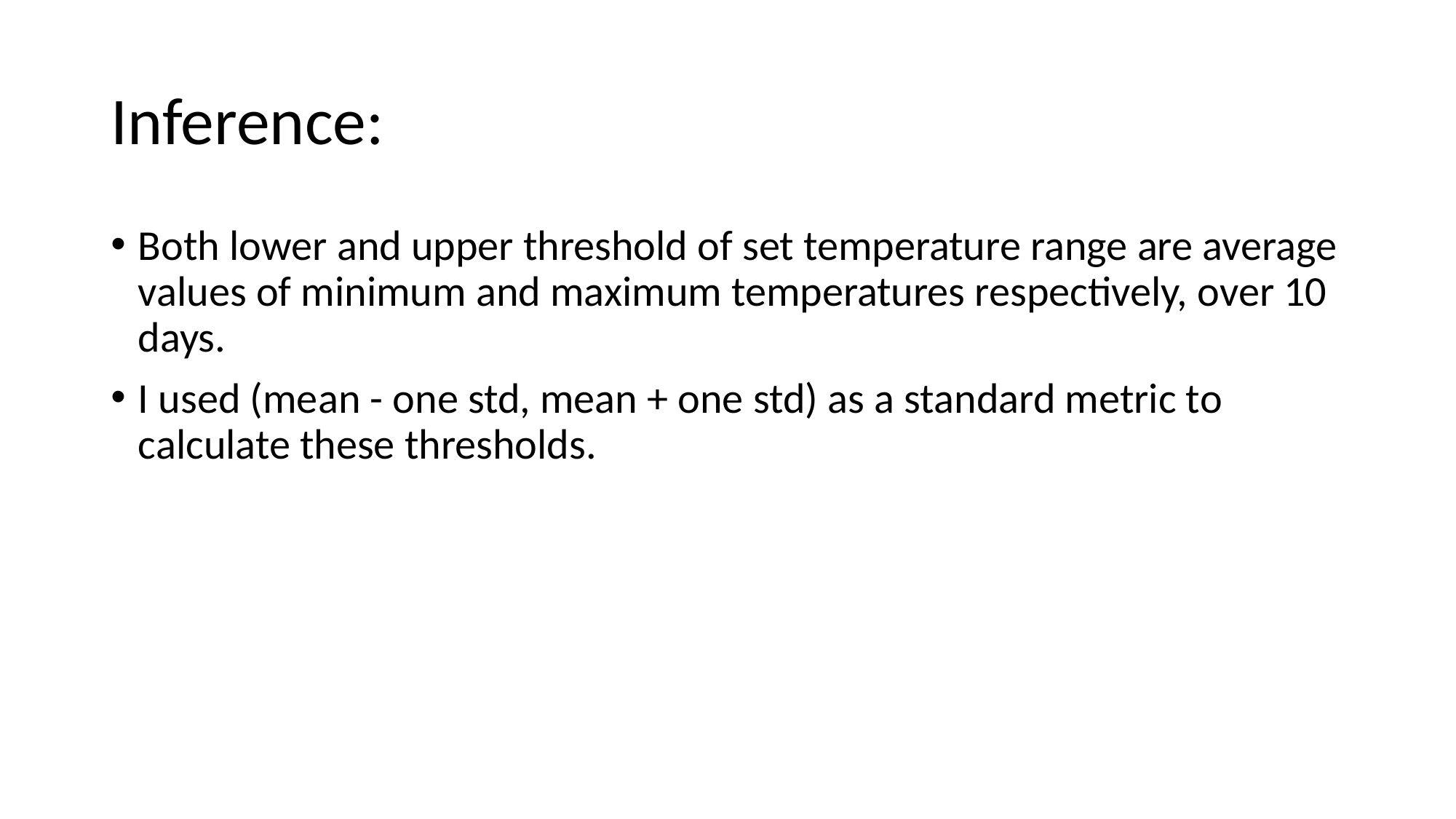

# Inference:
Both lower and upper threshold of set temperature range are average values of minimum and maximum temperatures respectively, over 10 days.
I used (mean - one std, mean + one std) as a standard metric to calculate these thresholds.